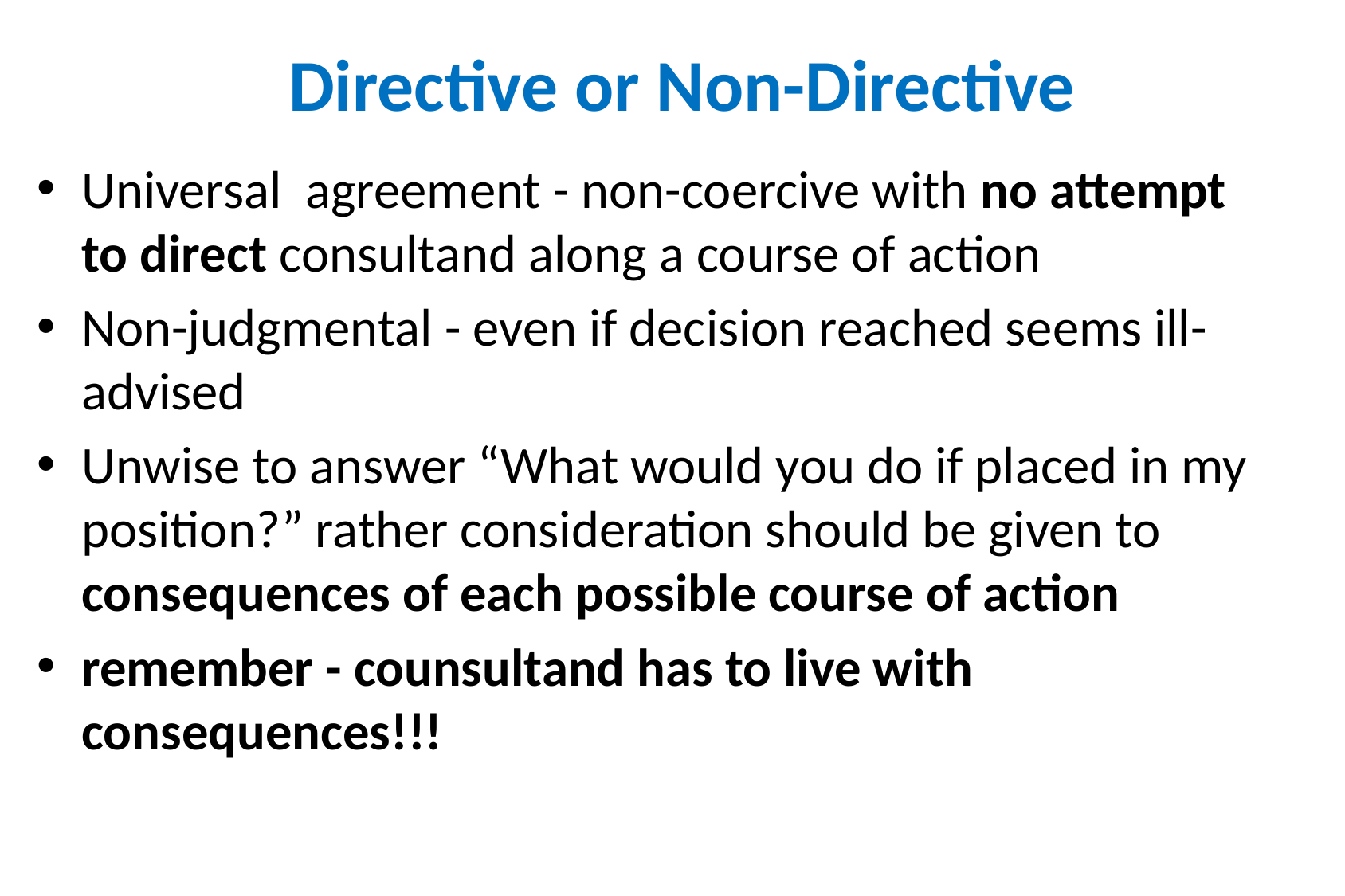

# Directive or Non-Directive
Universal  agreement - non-coercive with no attempt to direct consultand along a course of action
Non-judgmental - even if decision reached seems ill-advised
Unwise to answer “What would you do if placed in my position?” rather consideration should be given to consequences of each possible course of action
remember - counsultand has to live with consequences!!!